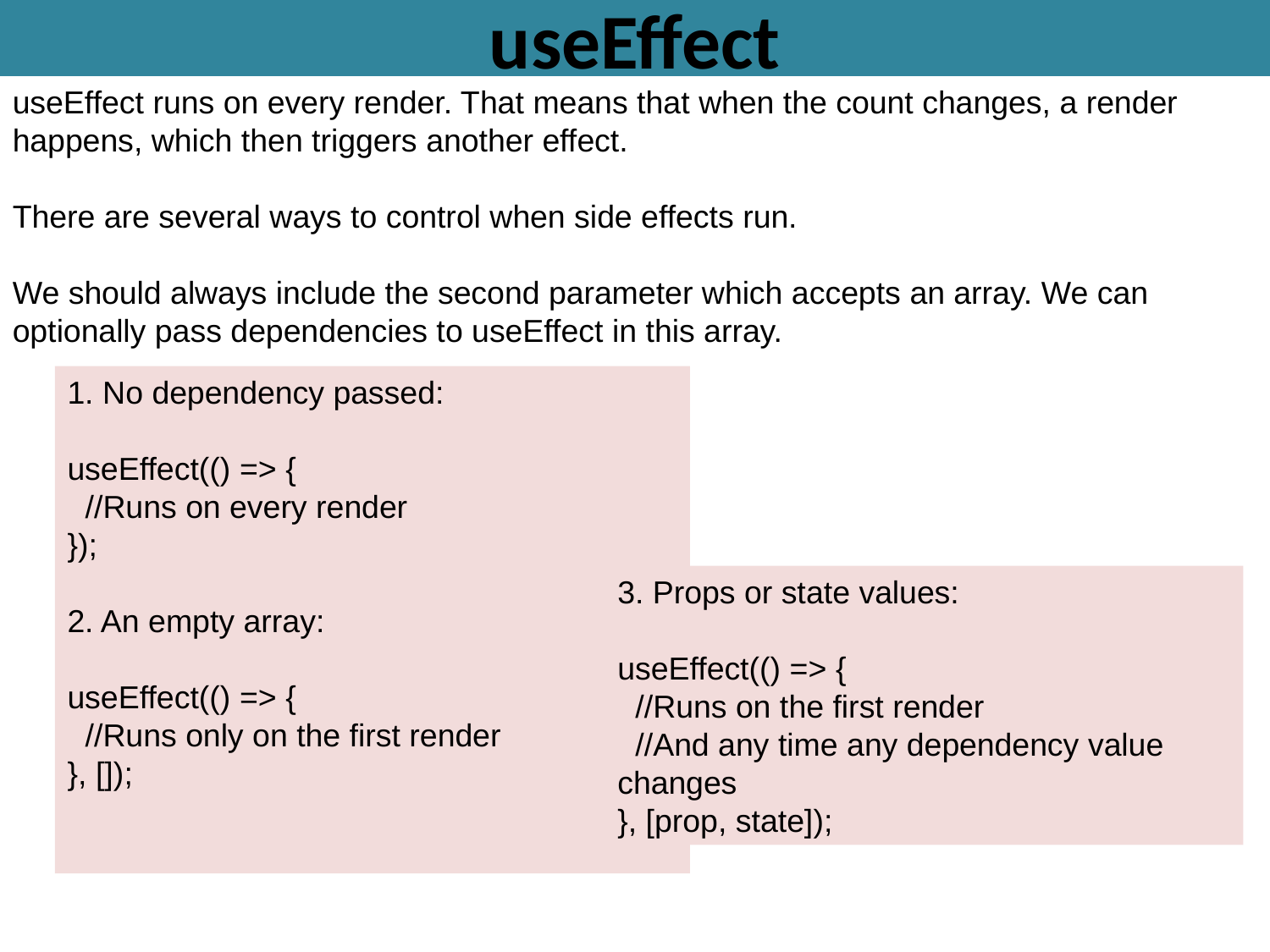

# useEffect
useEffect runs on every render. That means that when the count changes, a render happens, which then triggers another effect.

There are several ways to control when side effects run.

We should always include the second parameter which accepts an array. We can optionally pass dependencies to useEffect in this array.
1. No dependency passed:

useEffect(() => {
  //Runs on every render
});

2. An empty array:

useEffect(() => {
  //Runs only on the first render
}, []);

3. Props or state values:

useEffect(() => {
  //Runs on the first render
  //And any time any dependency value changes
}, [prop, state]);